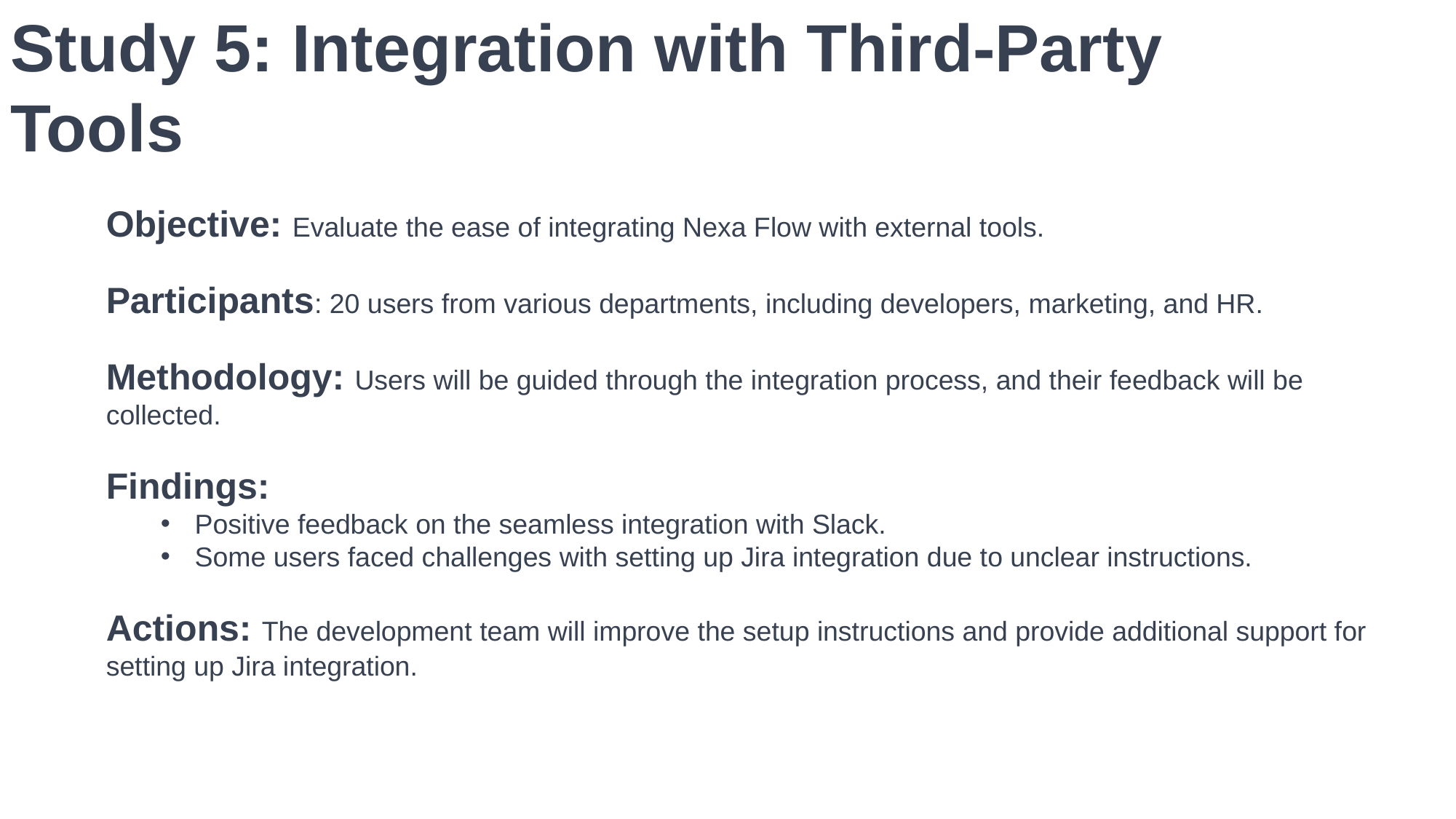

Study 5: Integration with Third-Party Tools
Objective: Evaluate the ease of integrating Nexa Flow with external tools.

Participants: 20 users from various departments, including developers, marketing, and HR.

Methodology: Users will be guided through the integration process, and their feedback will be collected.

Findings:
Positive feedback on the seamless integration with Slack.
Some users faced challenges with setting up Jira integration due to unclear instructions.

Actions: The development team will improve the setup instructions and provide additional support for setting up Jira integration.